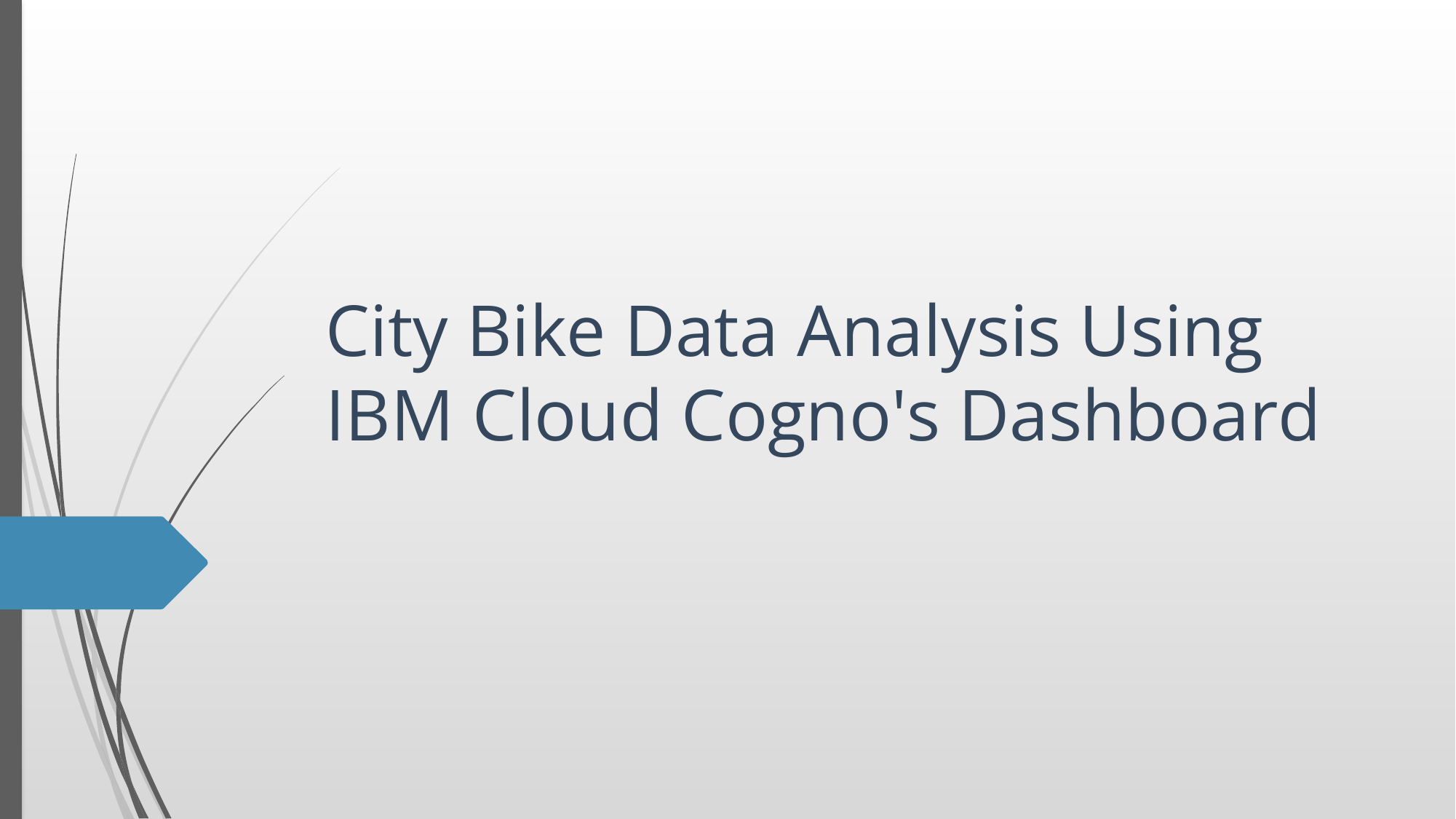

# City Bike Data Analysis Using IBM Cloud Cogno's Dashboard